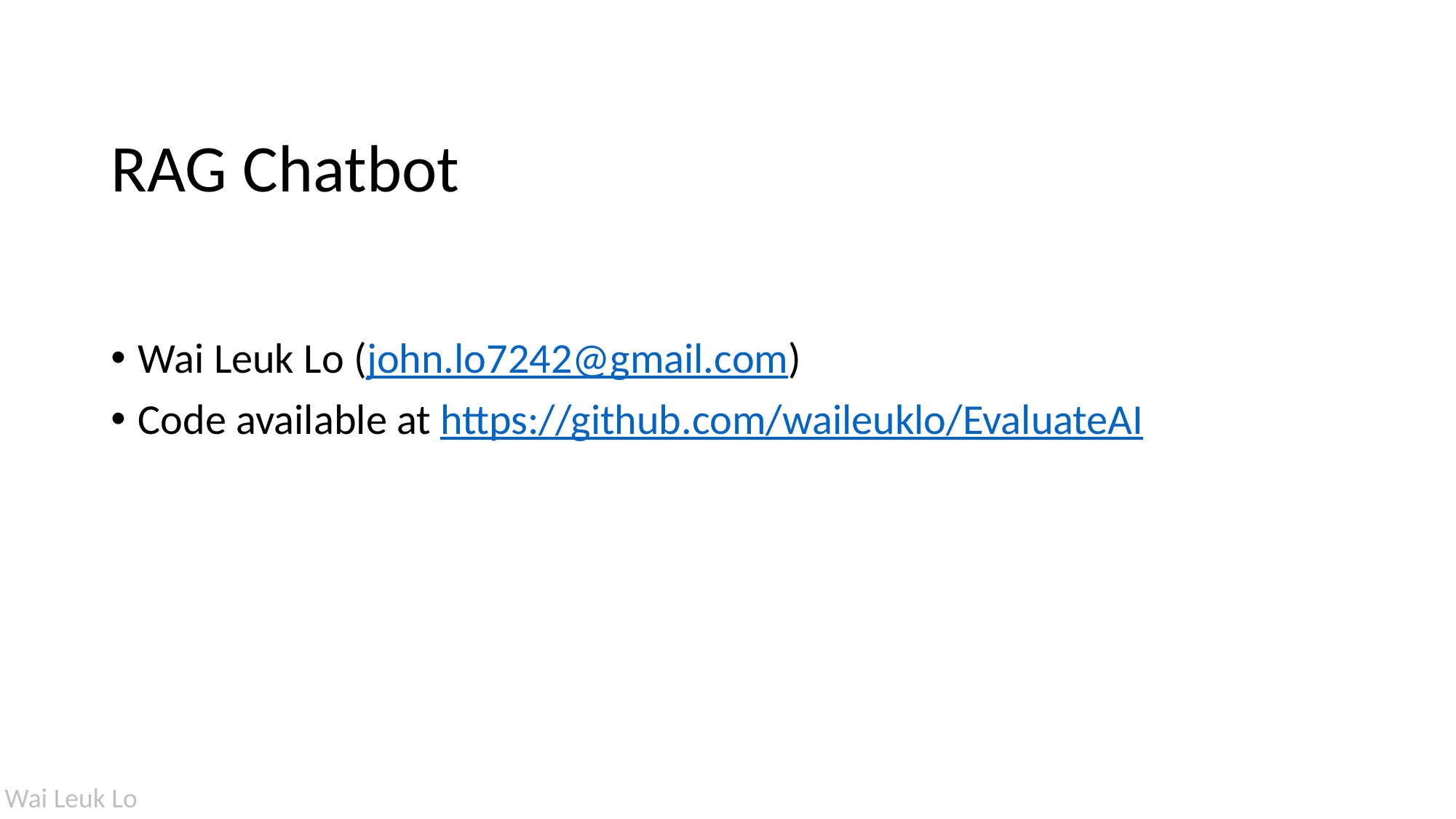

# RAG Chatbot
Wai Leuk Lo (john.lo7242@gmail.com)
Code available at https://github.com/waileuklo/EvaluateAI
Wai Leuk Lo